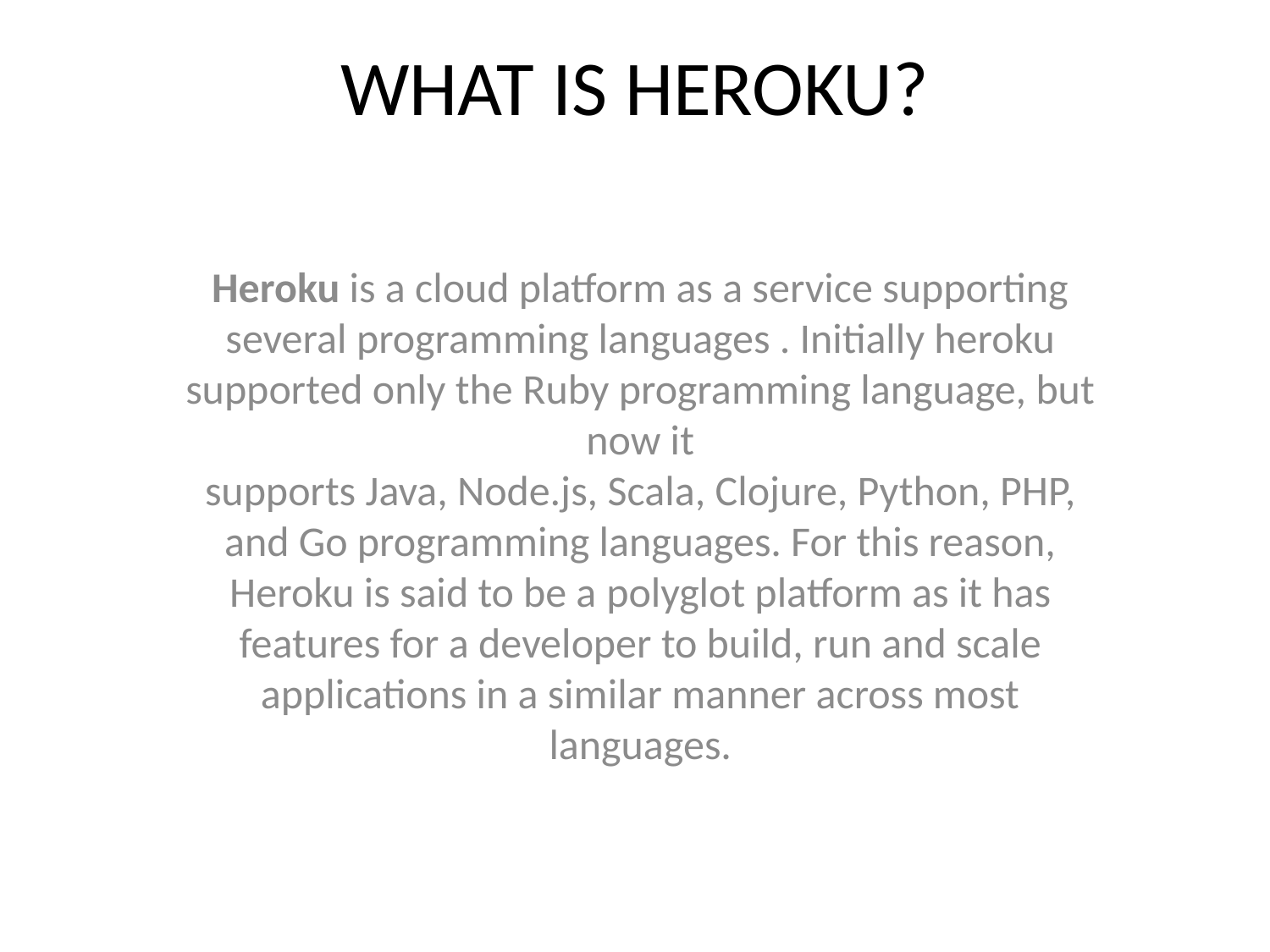

# WHAT IS HEROKU?
Heroku is a cloud platform as a service supporting several programming languages . Initially heroku supported only the Ruby programming language, but now it supports Java, Node.js, Scala, Clojure, Python, PHP, and Go programming languages. For this reason, Heroku is said to be a polyglot platform as it has features for a developer to build, run and scale applications in a similar manner across most languages.